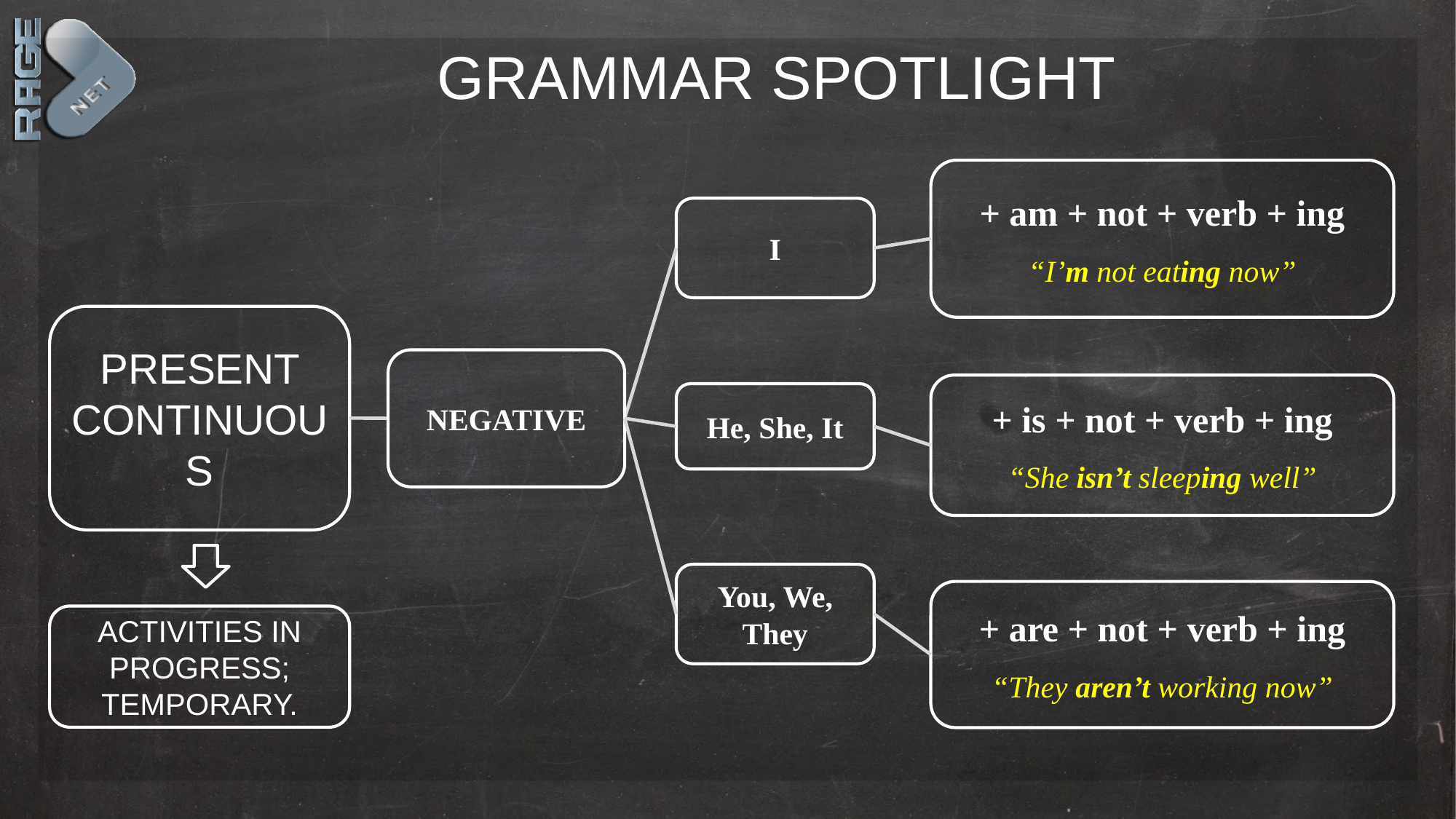

# Grammar spotlight
+ am + not + verb + ing

“I’m not eating now”
I
PRESENT CONTINUOUS
NEGATIVE
+ is + not + verb + ing

“She isn’t sleeping well”
He, She, It

You, We, They
+ are + not + verb + ing

“They aren’t working now”
ACTIVITIES IN PROGRESS;
TEMPORARY.